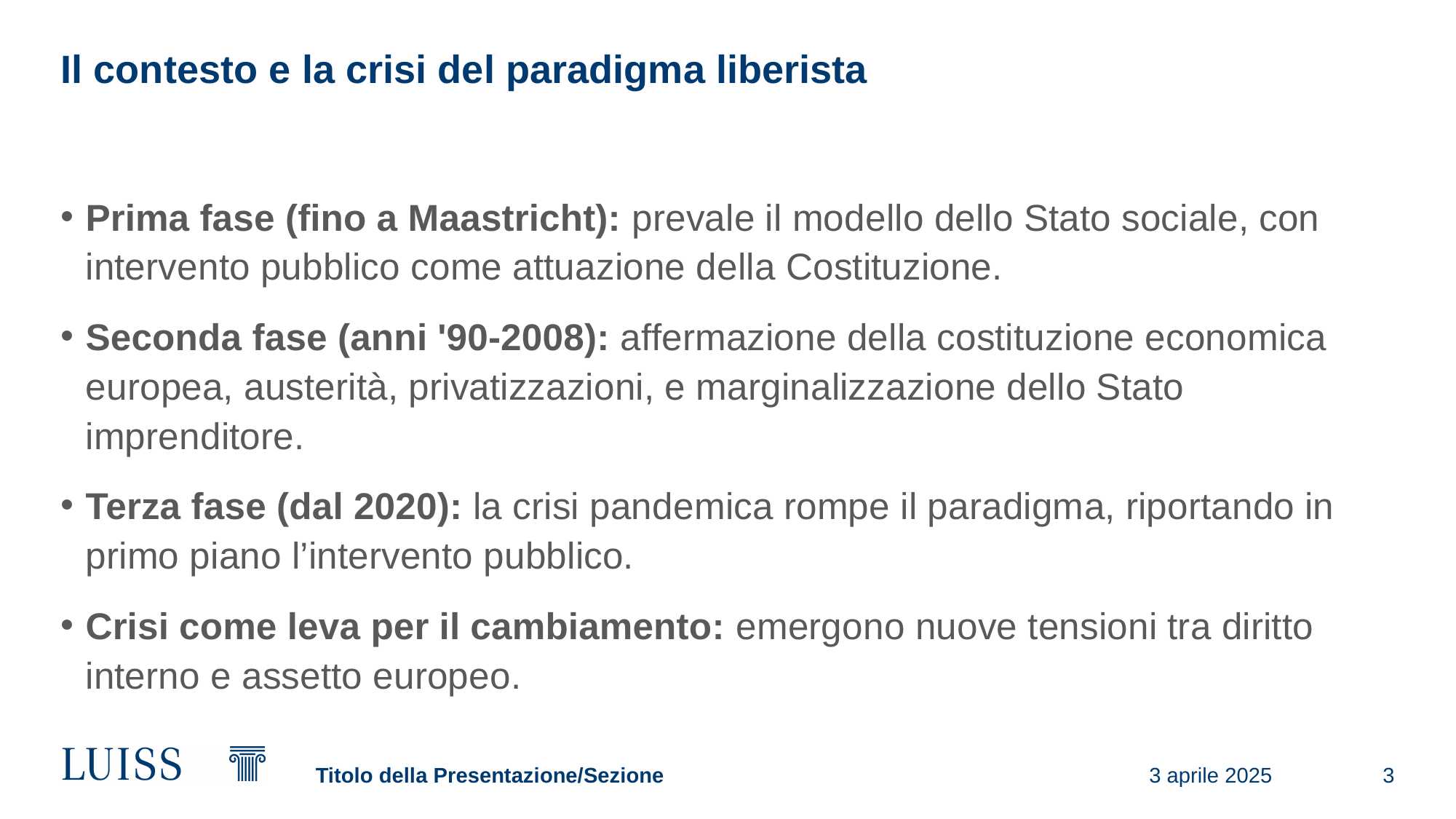

# Il contesto e la crisi del paradigma liberista
Prima fase (fino a Maastricht): prevale il modello dello Stato sociale, con intervento pubblico come attuazione della Costituzione.
Seconda fase (anni '90-2008): affermazione della costituzione economica europea, austerità, privatizzazioni, e marginalizzazione dello Stato imprenditore.
Terza fase (dal 2020): la crisi pandemica rompe il paradigma, riportando in primo piano l’intervento pubblico.
Crisi come leva per il cambiamento: emergono nuove tensioni tra diritto interno e assetto europeo.

Titolo della Presentazione/Sezione
3 aprile 2025
3